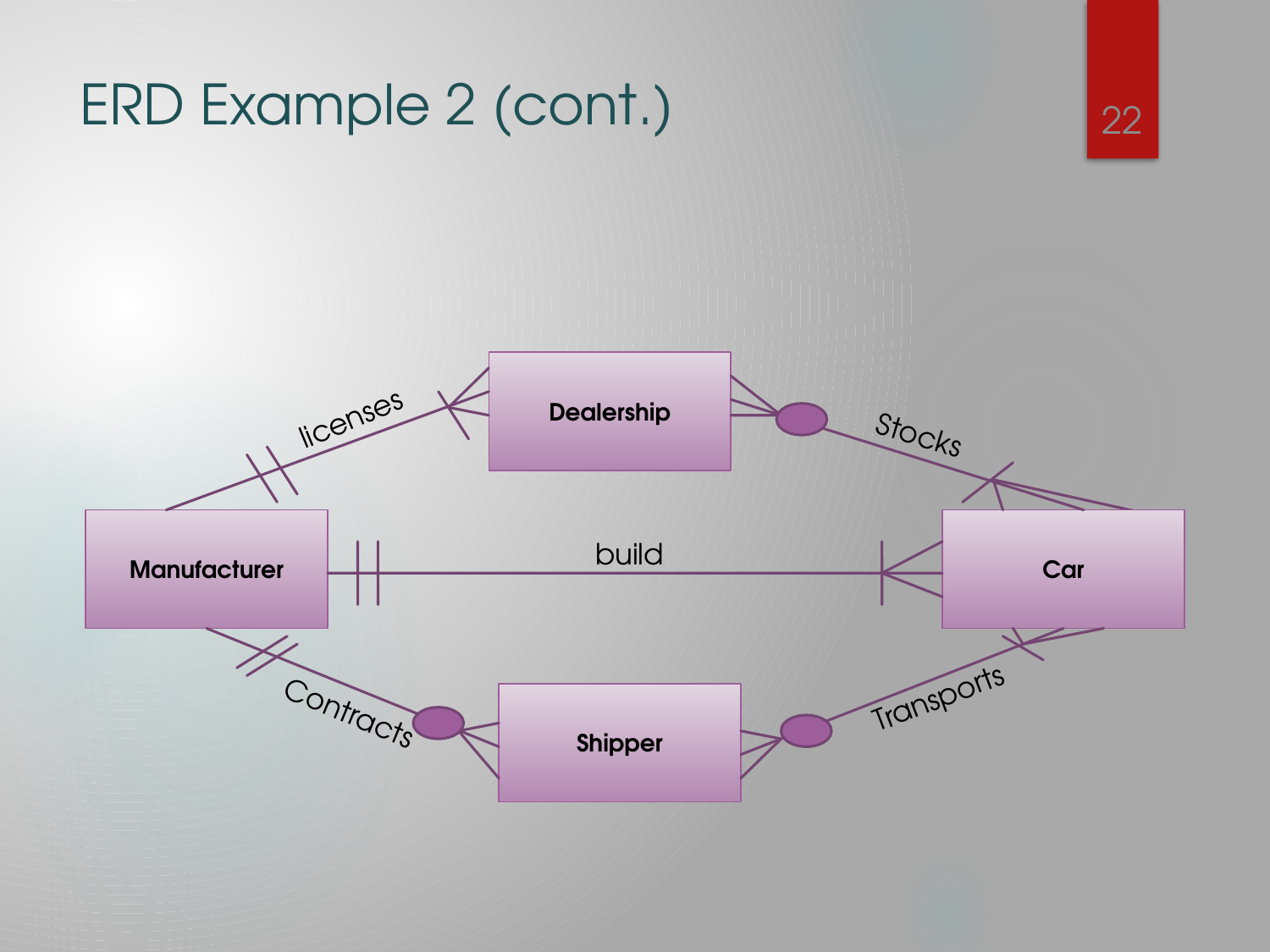

22
# ERD Example 2 (cont.)
Dealership
licenses

Stocks
Manufacturer
Car
build

Transports
Shipper
Contracts